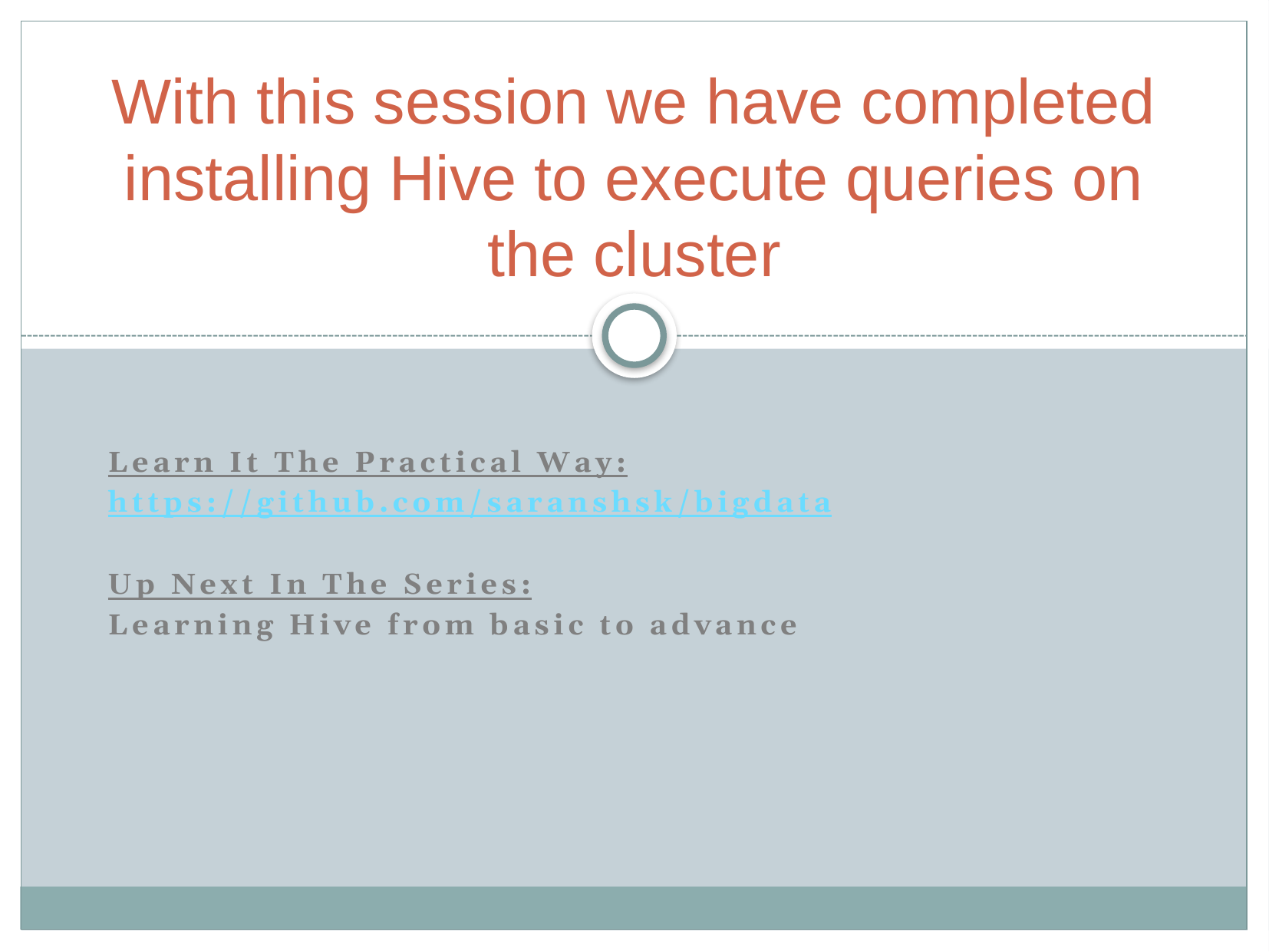

# With this session we have completed installing Hive to execute queries on the cluster
Learn It The Practical Way:
https://github.com/saranshsk/bigdata

Up Next In The Series:
Learning Hive from basic to advance